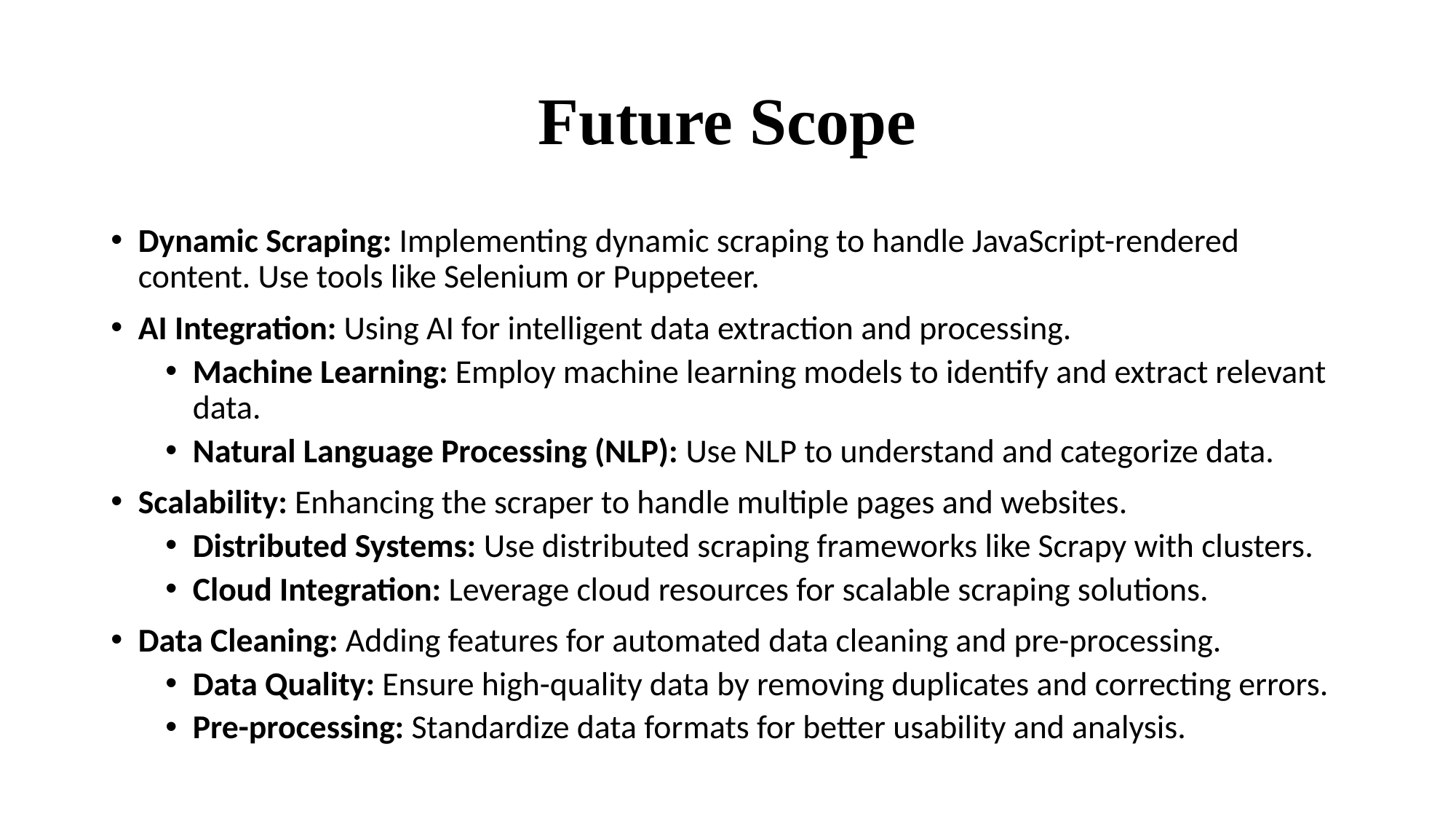

# Future Scope
Dynamic Scraping: Implementing dynamic scraping to handle JavaScript-rendered content. Use tools like Selenium or Puppeteer.
AI Integration: Using AI for intelligent data extraction and processing.
Machine Learning: Employ machine learning models to identify and extract relevant data.
Natural Language Processing (NLP): Use NLP to understand and categorize data.
Scalability: Enhancing the scraper to handle multiple pages and websites.
Distributed Systems: Use distributed scraping frameworks like Scrapy with clusters.
Cloud Integration: Leverage cloud resources for scalable scraping solutions.
Data Cleaning: Adding features for automated data cleaning and pre-processing.
Data Quality: Ensure high-quality data by removing duplicates and correcting errors.
Pre-processing: Standardize data formats for better usability and analysis.